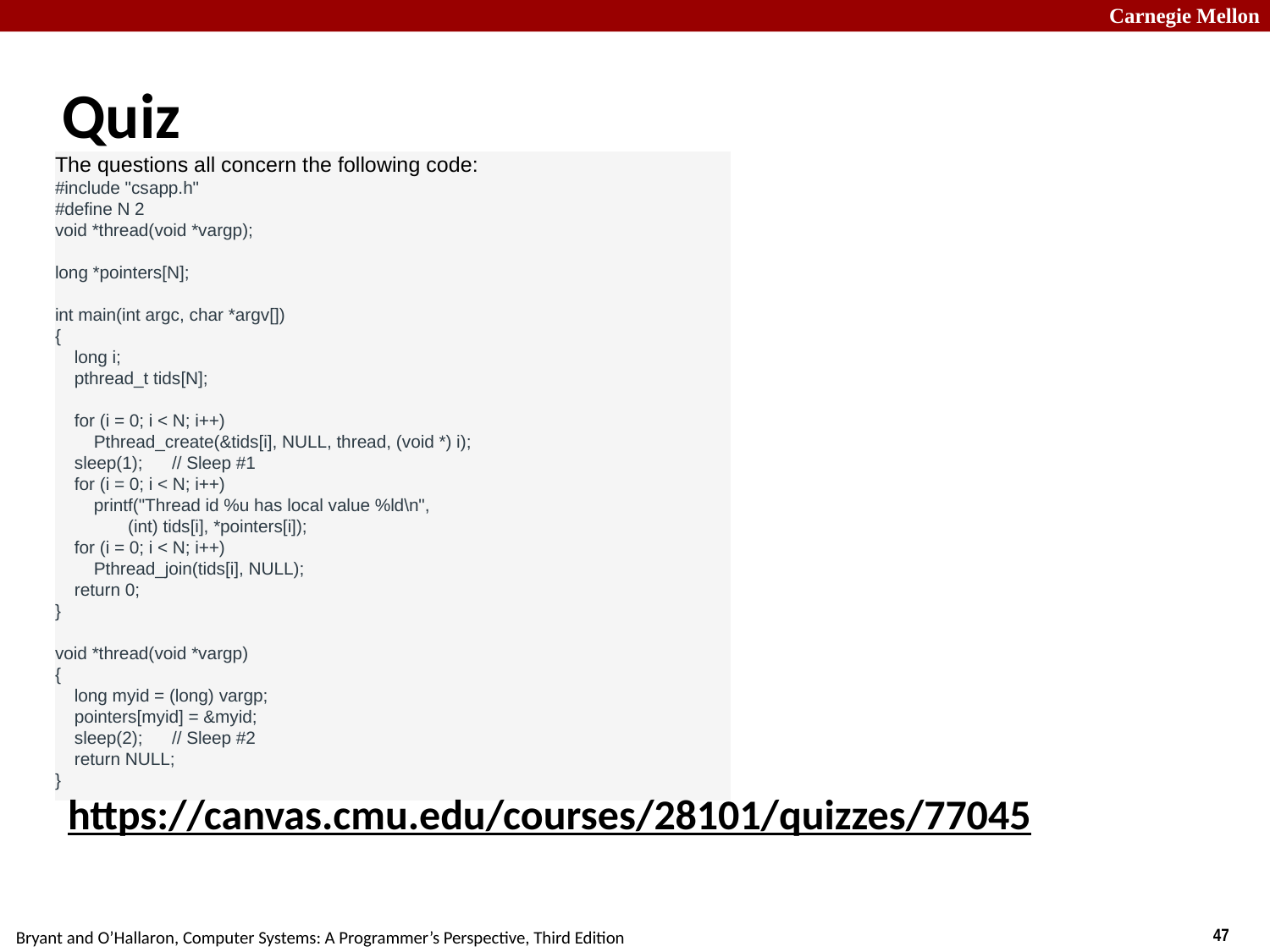

# Quiz
The questions all concern the following code:
#include "csapp.h"
#define N 2
void *thread(void *vargp);
long *pointers[N];
int main(int argc, char *argv[])
{
    long i;
    pthread_t tids[N];
    for (i = 0; i < N; i++)
        Pthread_create(&tids[i], NULL, thread, (void *) i);
    sleep(1);      // Sleep #1                                                                
    for (i = 0; i < N; i++)
        printf("Thread id %u has local value %ld\n",
               (int) tids[i], *pointers[i]);
    for (i = 0; i < N; i++)
        Pthread_join(tids[i], NULL);
    return 0;
}
void *thread(void *vargp)
{
    long myid = (long) vargp;
    pointers[myid] = &myid;
    sleep(2);      // Sleep #2                                                                
    return NULL;
}

https://canvas.cmu.edu/courses/28101/quizzes/77045